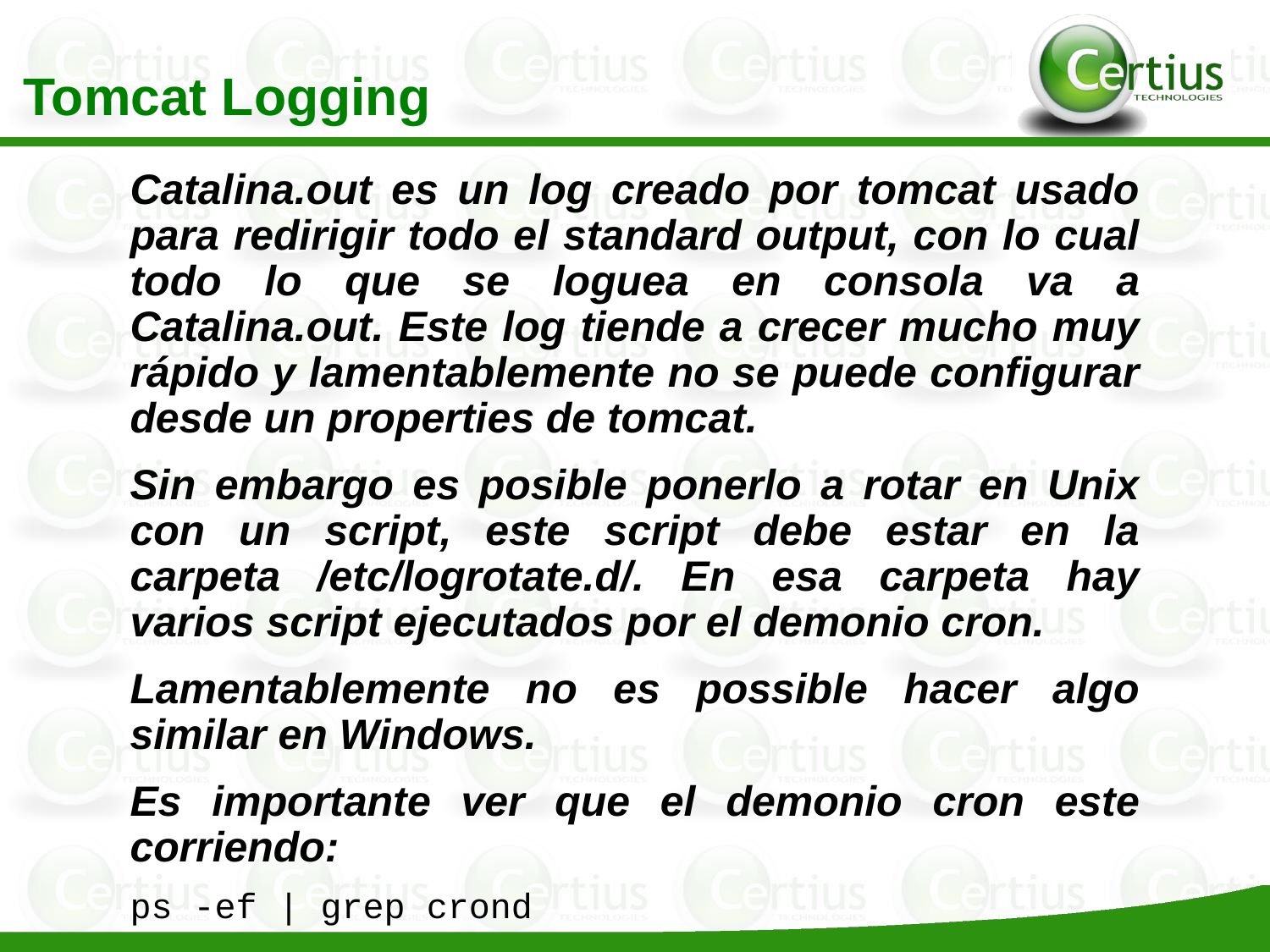

Tomcat Logging
Catalina.out es un log creado por tomcat usado para redirigir todo el standard output, con lo cual todo lo que se loguea en consola va a Catalina.out. Este log tiende a crecer mucho muy rápido y lamentablemente no se puede configurar desde un properties de tomcat.
Sin embargo es posible ponerlo a rotar en Unix con un script, este script debe estar en la carpeta /etc/logrotate.d/. En esa carpeta hay varios script ejecutados por el demonio cron.
Lamentablemente no es possible hacer algo similar en Windows.
Es importante ver que el demonio cron este corriendo:
ps -ef | grep crond
Si no lo esta, se lo puede iniciar
/etc/init.d/crond start